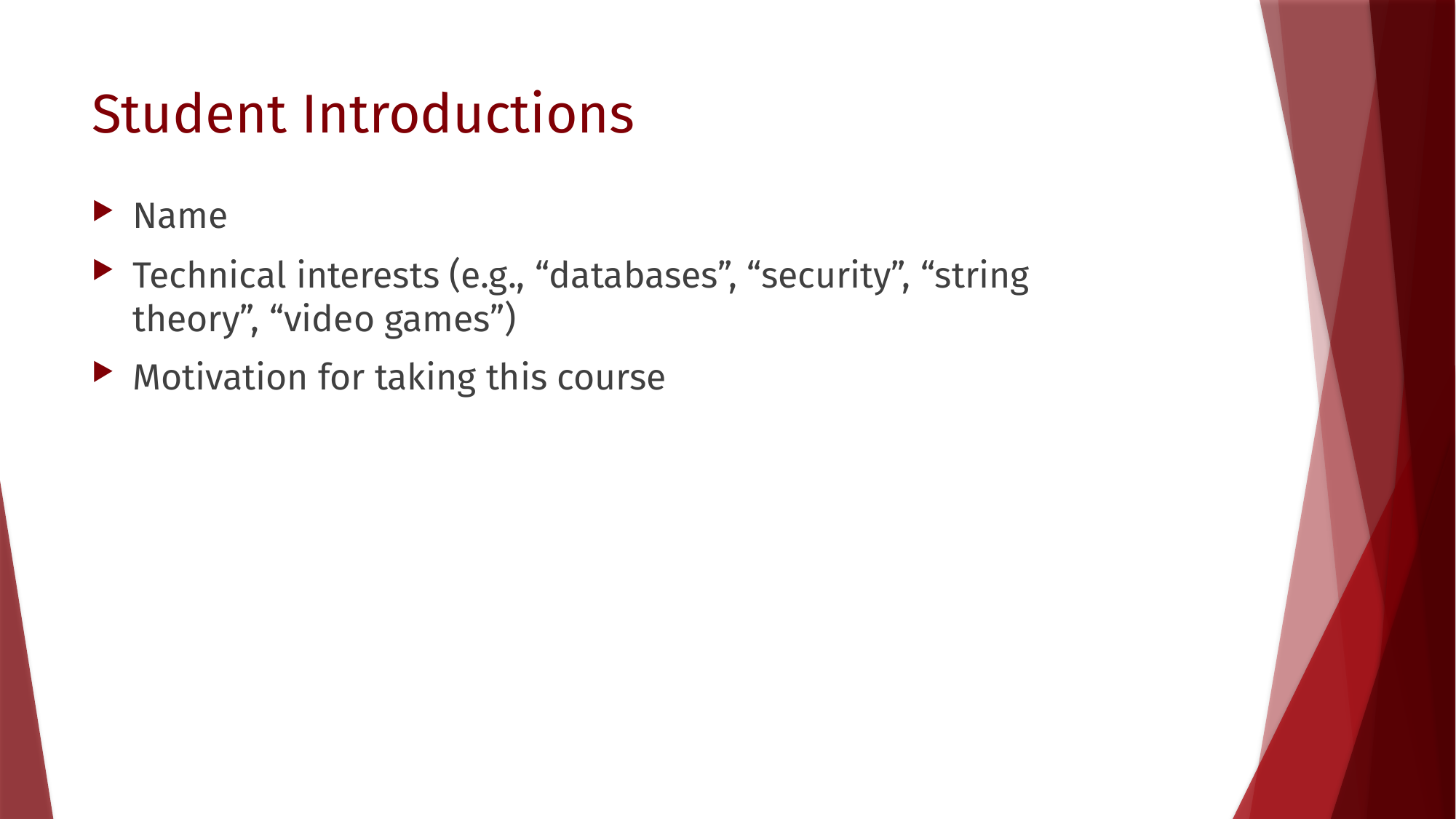

# Student Introductions
Name
Technical interests (e.g., “databases”, “security”, “string theory”, “video games”)
Motivation for taking this course